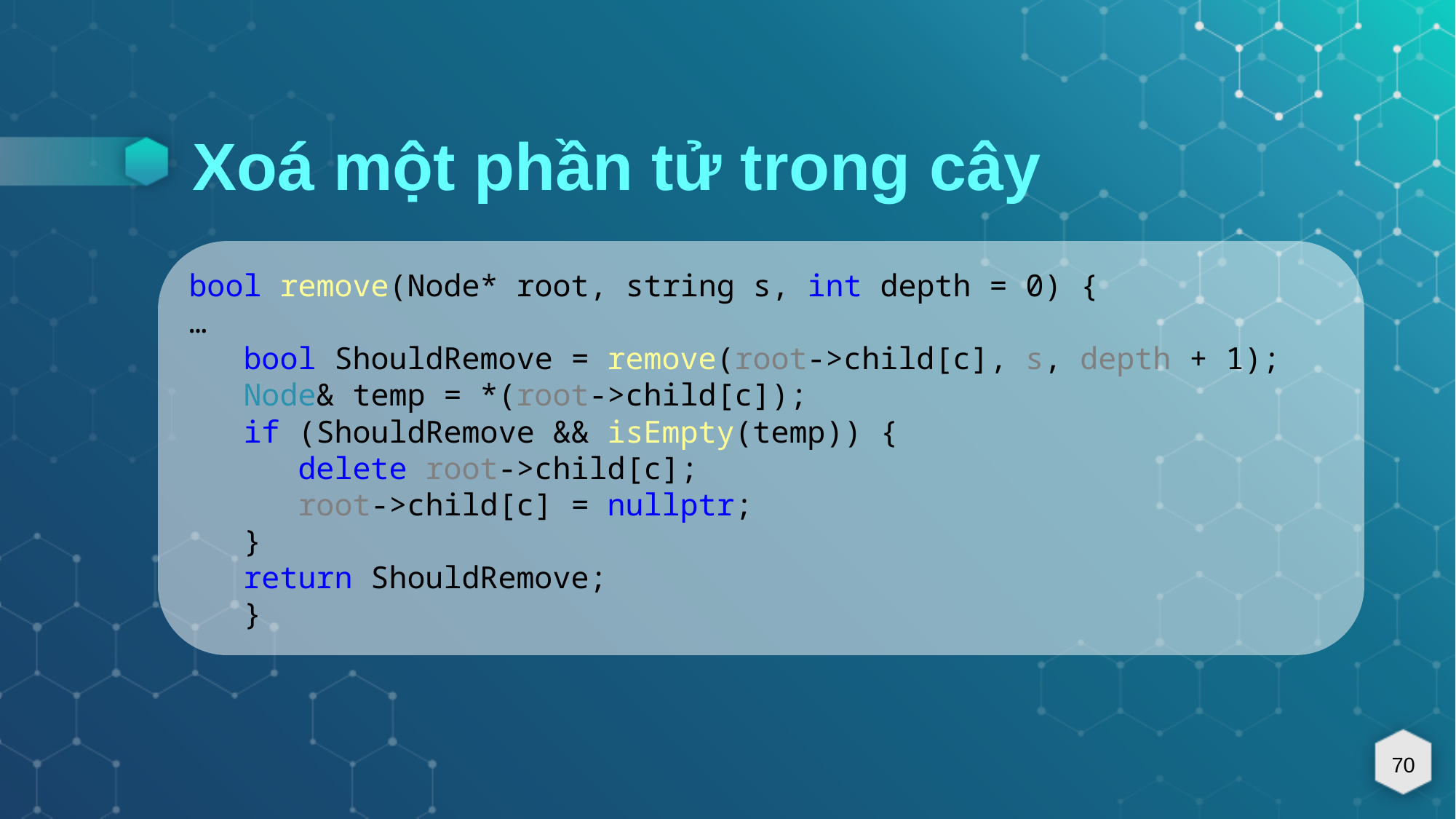

Xoá một phần tử trong cây
bool remove(Node* root, string s, int depth = 0) {
…
bool ShouldRemove = remove(root->child[c], s, depth + 1);
Node& temp = *(root->child[c]);
if (ShouldRemove && isEmpty(temp)) {
delete root->child[c];
root->child[c] = nullptr;
}
return ShouldRemove;
}